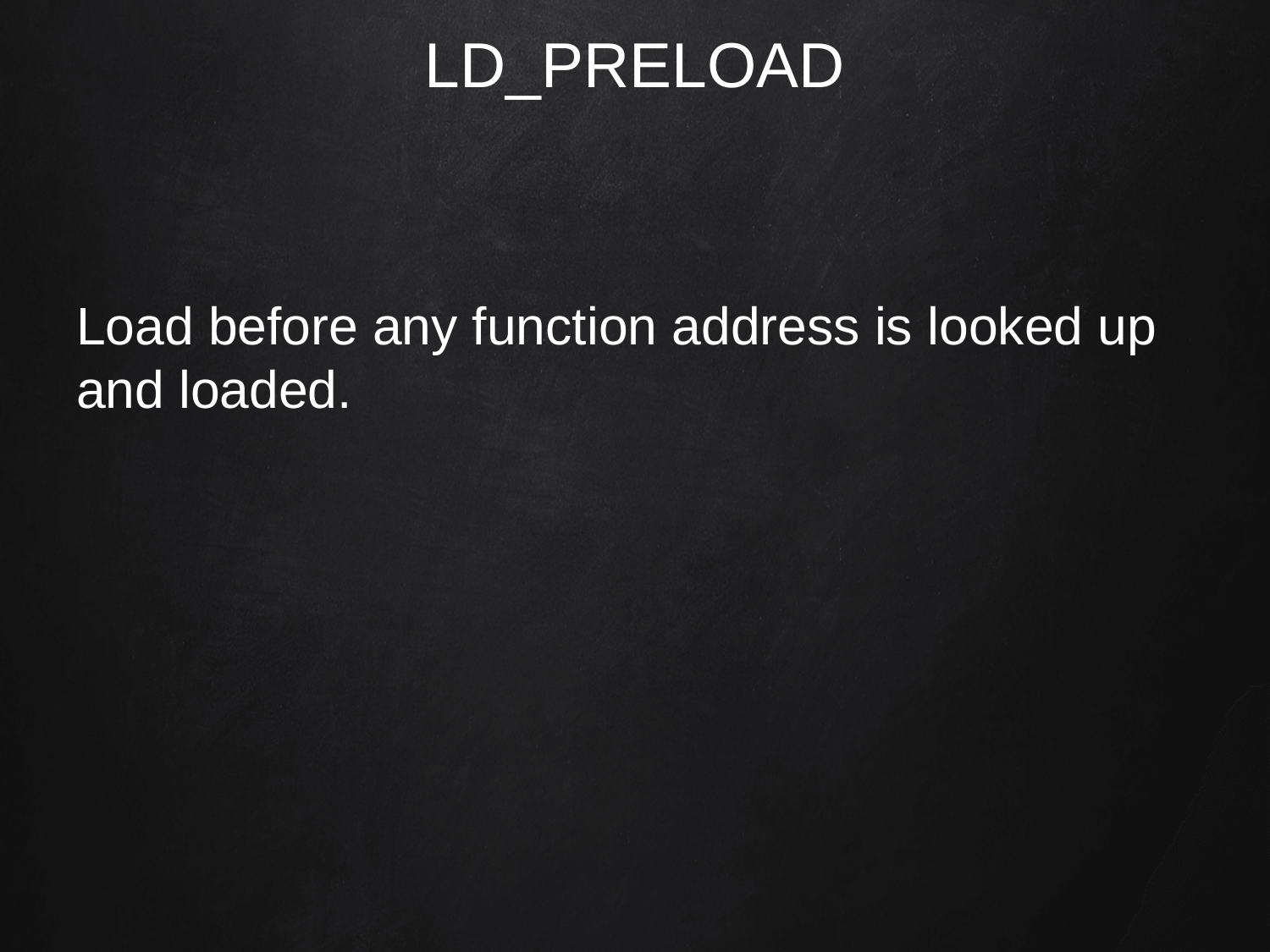

# LD_PRELOAD
Load before any function address is looked up and loaded.